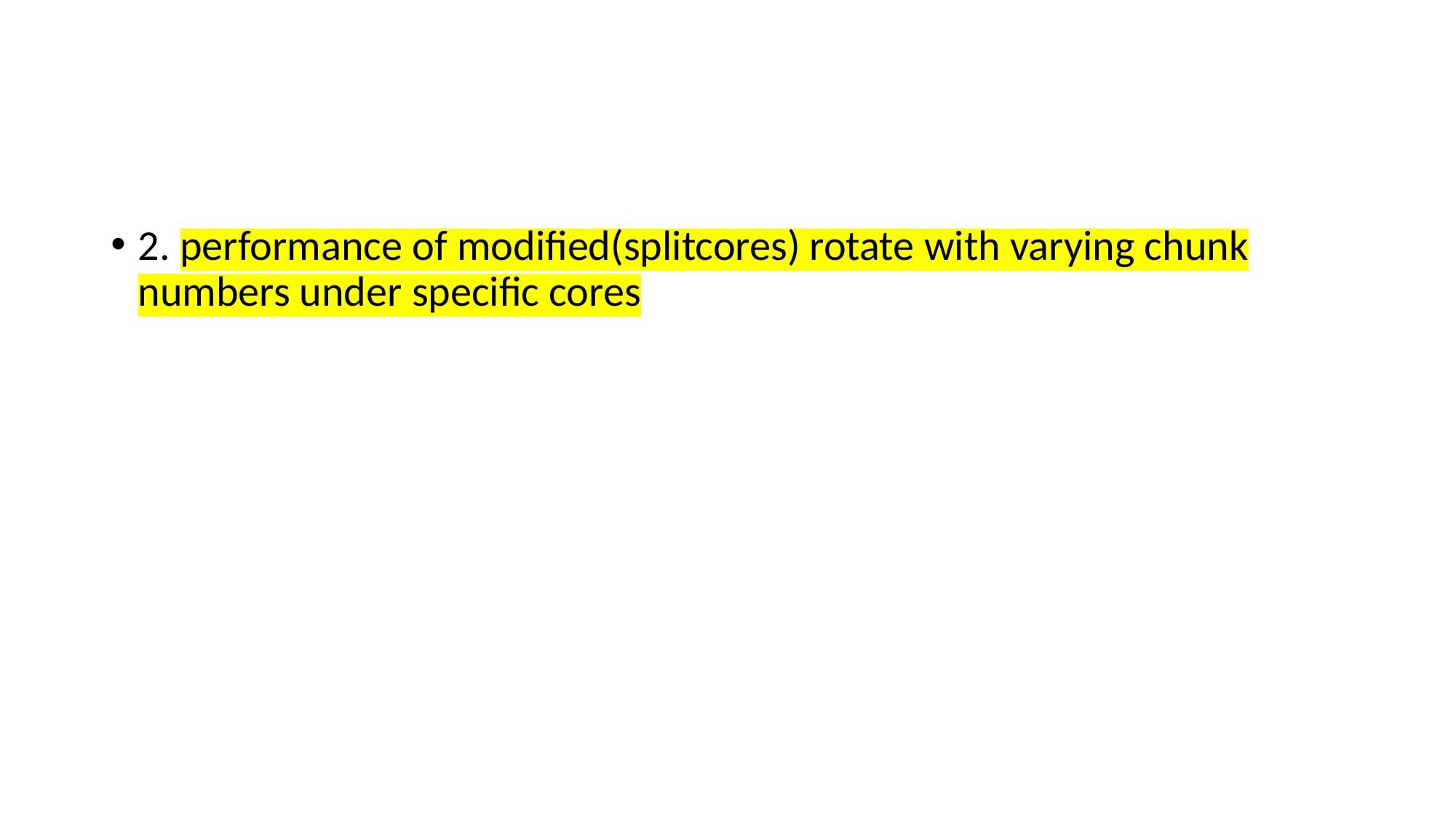

2. performance of modified(splitcores) rotate with varying chunk numbers under specific cores